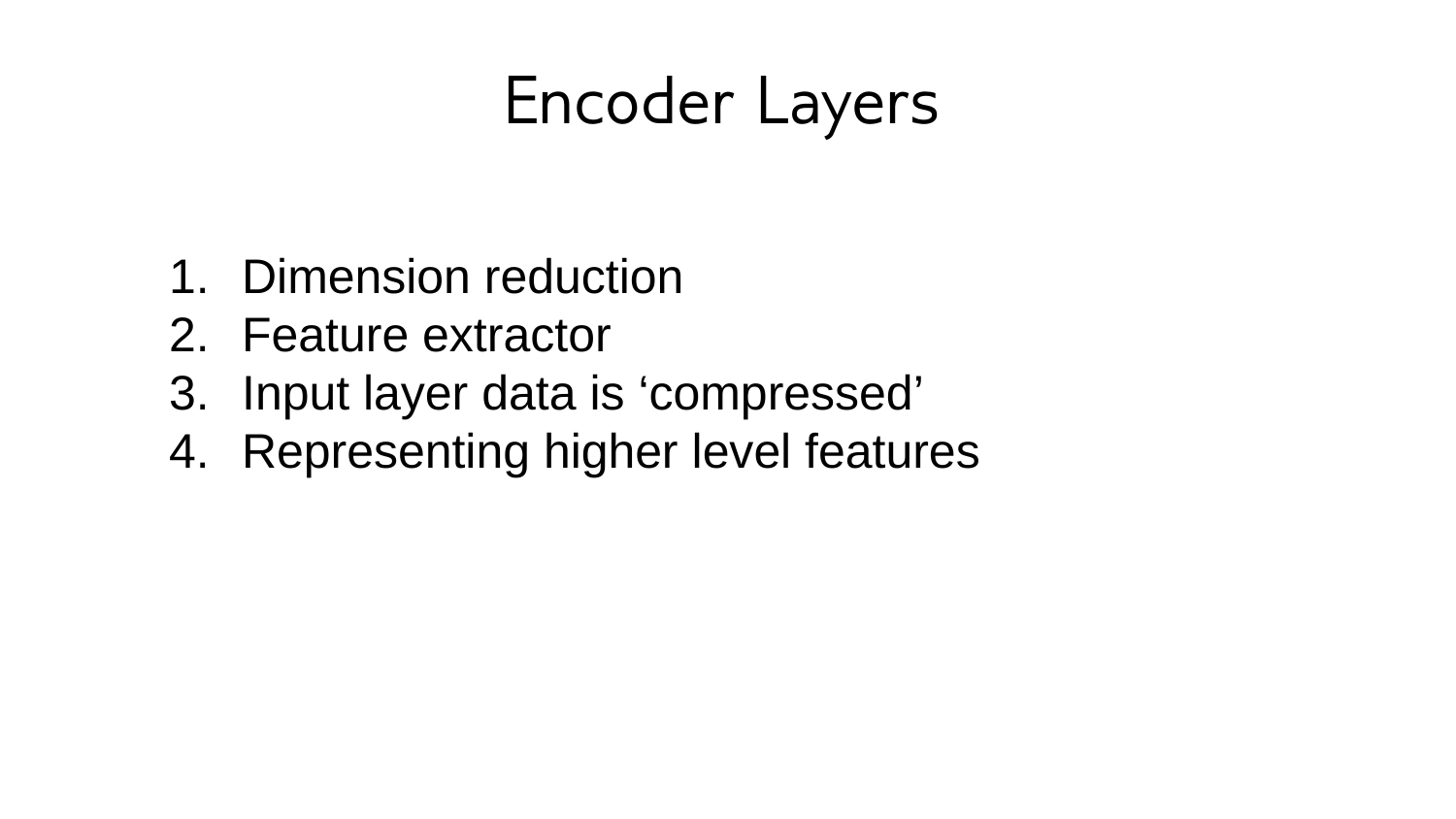

# Encoder Layers
Dimension reduction
Feature extractor
Input layer data is ‘compressed’
Representing higher level features